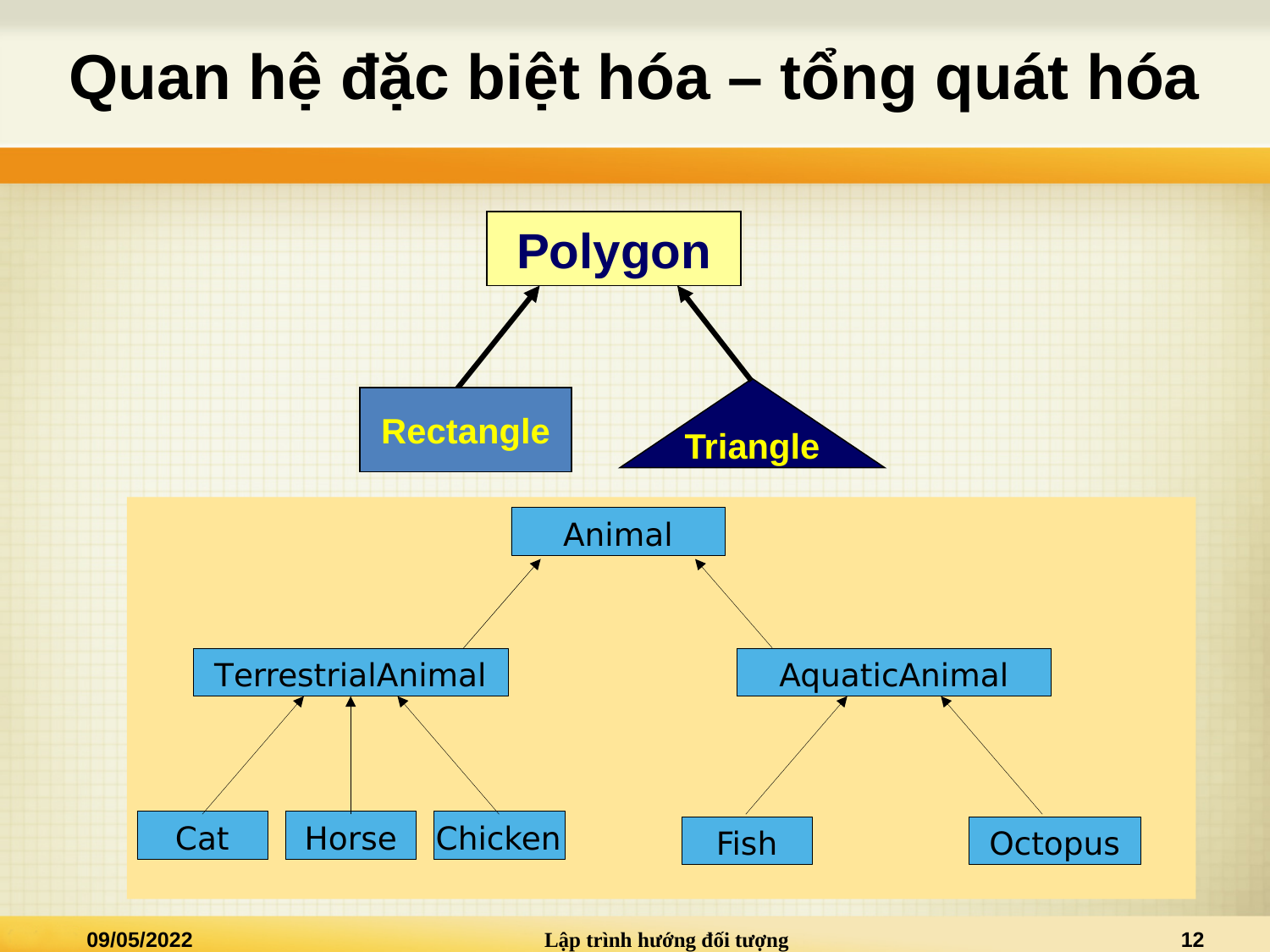

# Quan hệ đặc biệt hóa – tổng quát hóa
Polygon

Triangle
Rectangle

Animal

TerrestrialAnimal

AquaticAnimal

Cat

Horse

Chicken

Fish

Octopus
09/05/2022
Lập trình hướng đối tượng
12